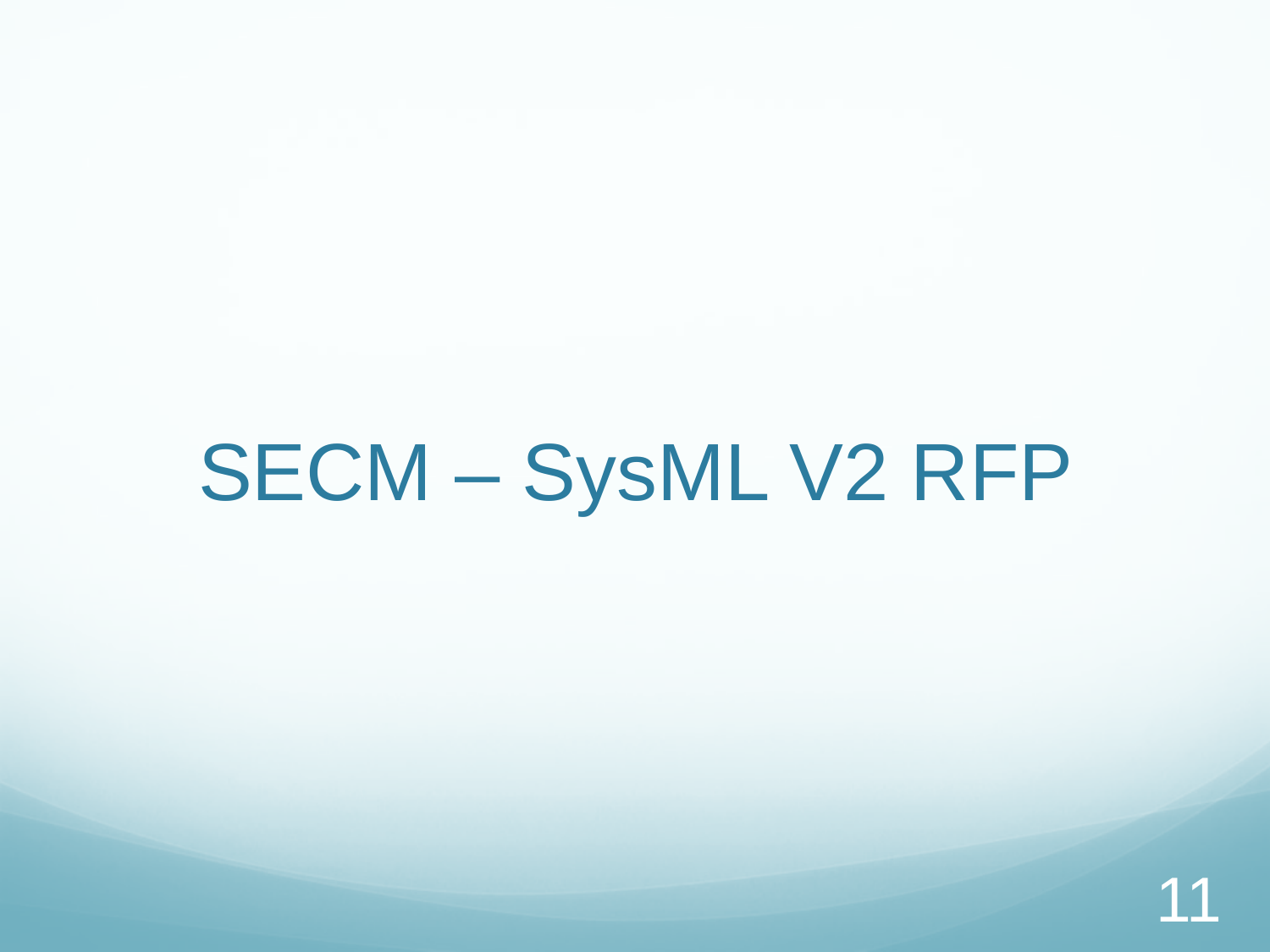

# SECM – SysML V2 RFP

11